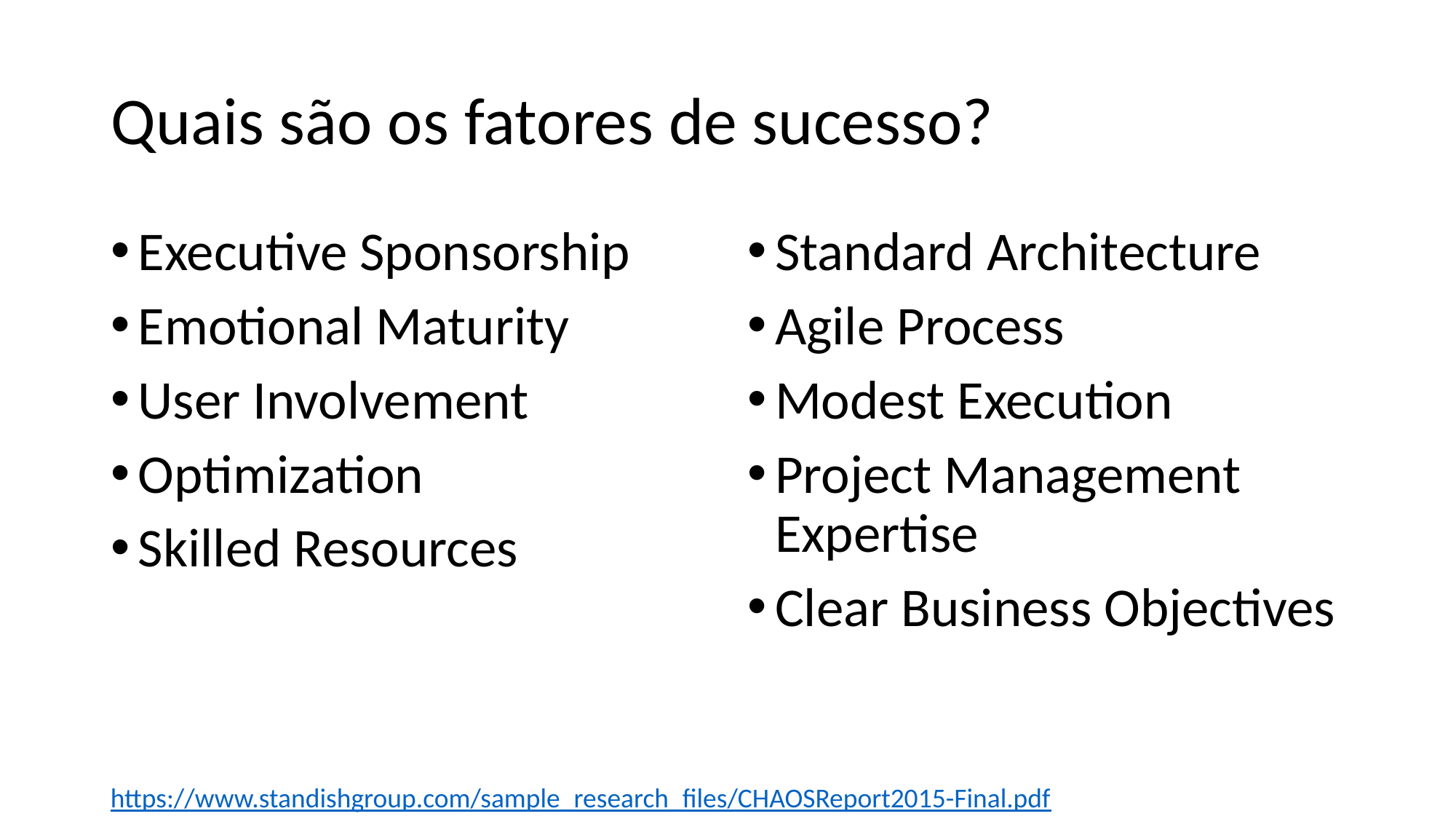

# Quais são os fatores de sucesso?
Executive Sponsorship
Emotional Maturity
User Involvement
Optimization
Skilled Resources
Standard Architecture
Agile Process
Modest Execution
Project Management Expertise
Clear Business Objectives
https://www.standishgroup.com/sample_research_files/CHAOSReport2015-Final.pdf